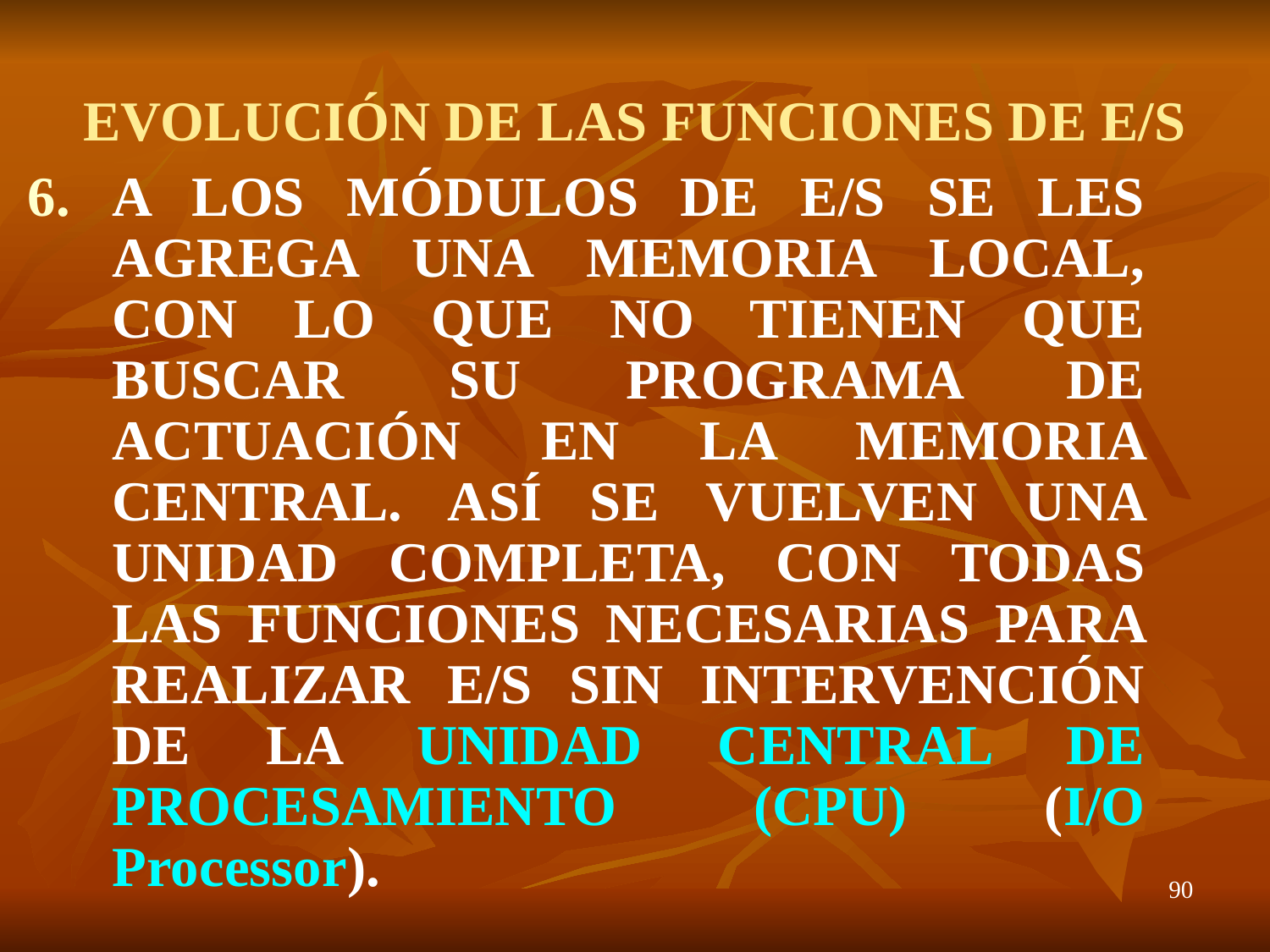

# EVOLUCIÓN DE LAS FUNCIONES DE E/S
A LOS MÓDULOS DE E/S SE LES AGREGA UNA MEMORIA LOCAL, CON LO QUE NO TIENEN QUE BUSCAR SU PROGRAMA DE ACTUACIÓN EN LA MEMORIA CENTRAL. ASÍ SE VUELVEN UNA UNIDAD COMPLETA, CON TODAS LAS FUNCIONES NECESARIAS PARA REALIZAR E/S SIN INTERVENCIÓN DE LA UNIDAD CENTRAL DE PROCESAMIENTO (CPU) (I/O Processor).
90